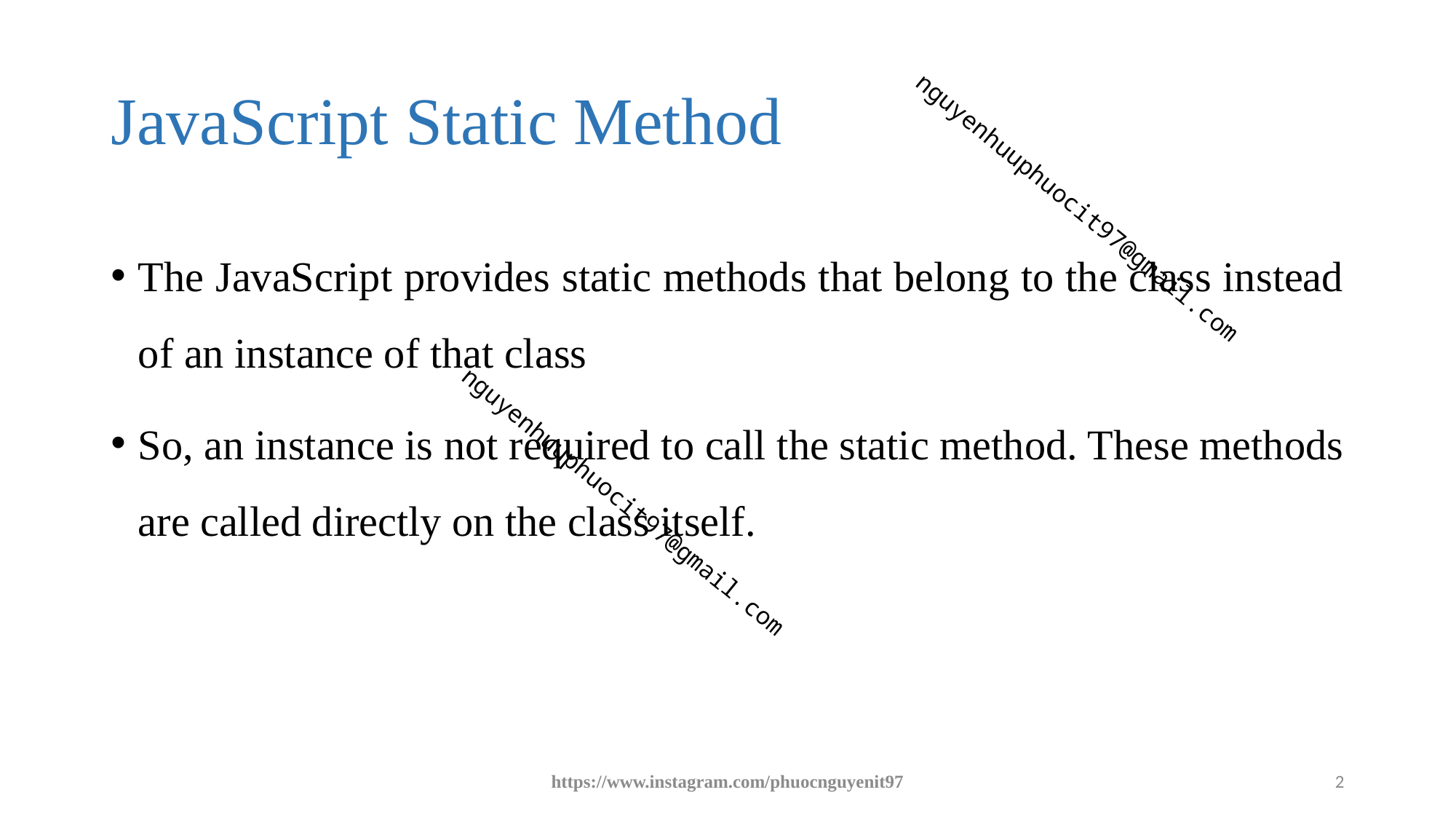

# JavaScript Static Method
The JavaScript provides static methods that belong to the class instead of an instance of that class
So, an instance is not required to call the static method. These methods are called directly on the class itself.
https://www.instagram.com/phuocnguyenit97
2